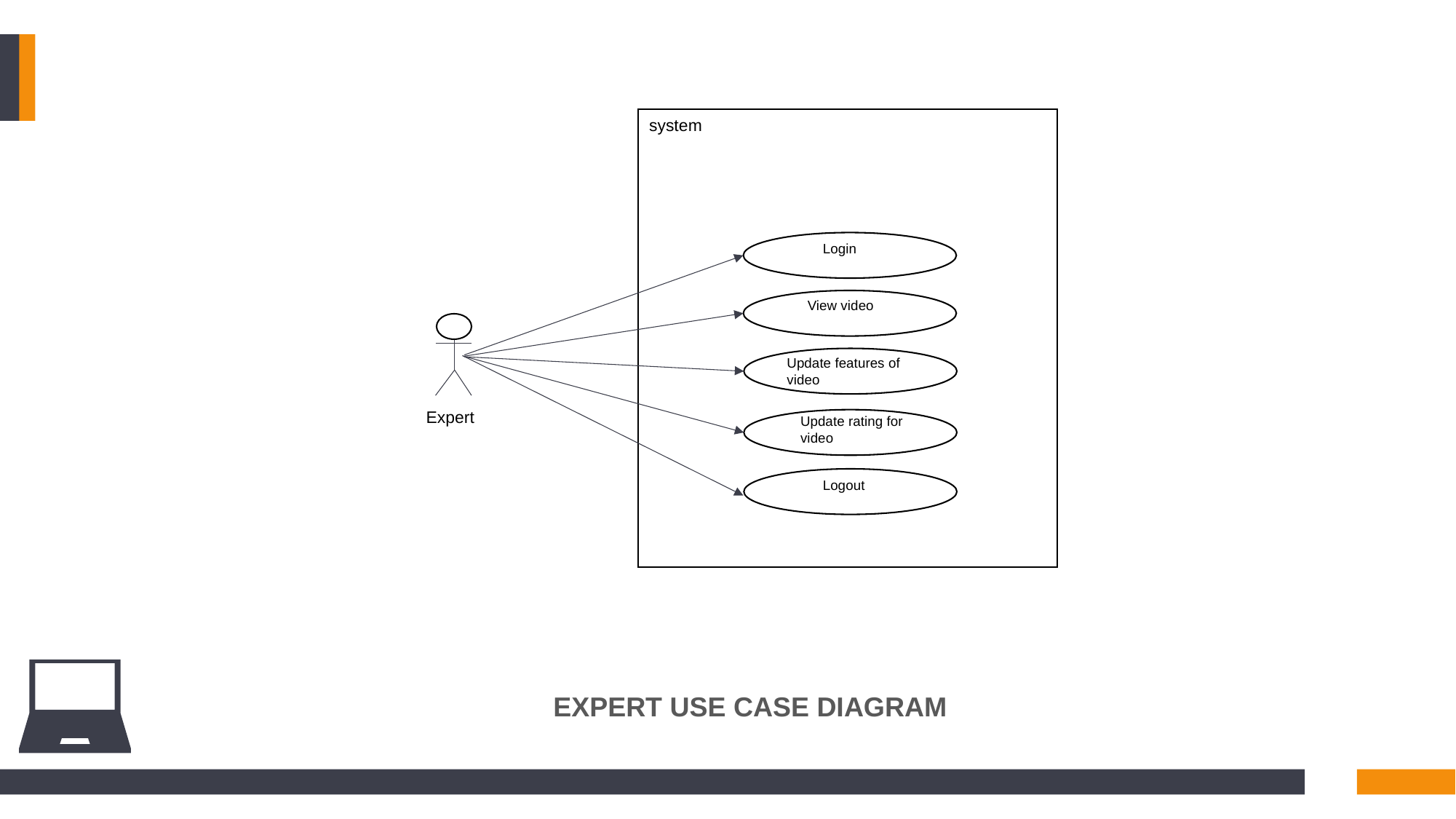

system

Login

View video

Update features of video
Expert
Update rating for video

Logout

EXPERT USE CASE DIAGRAM